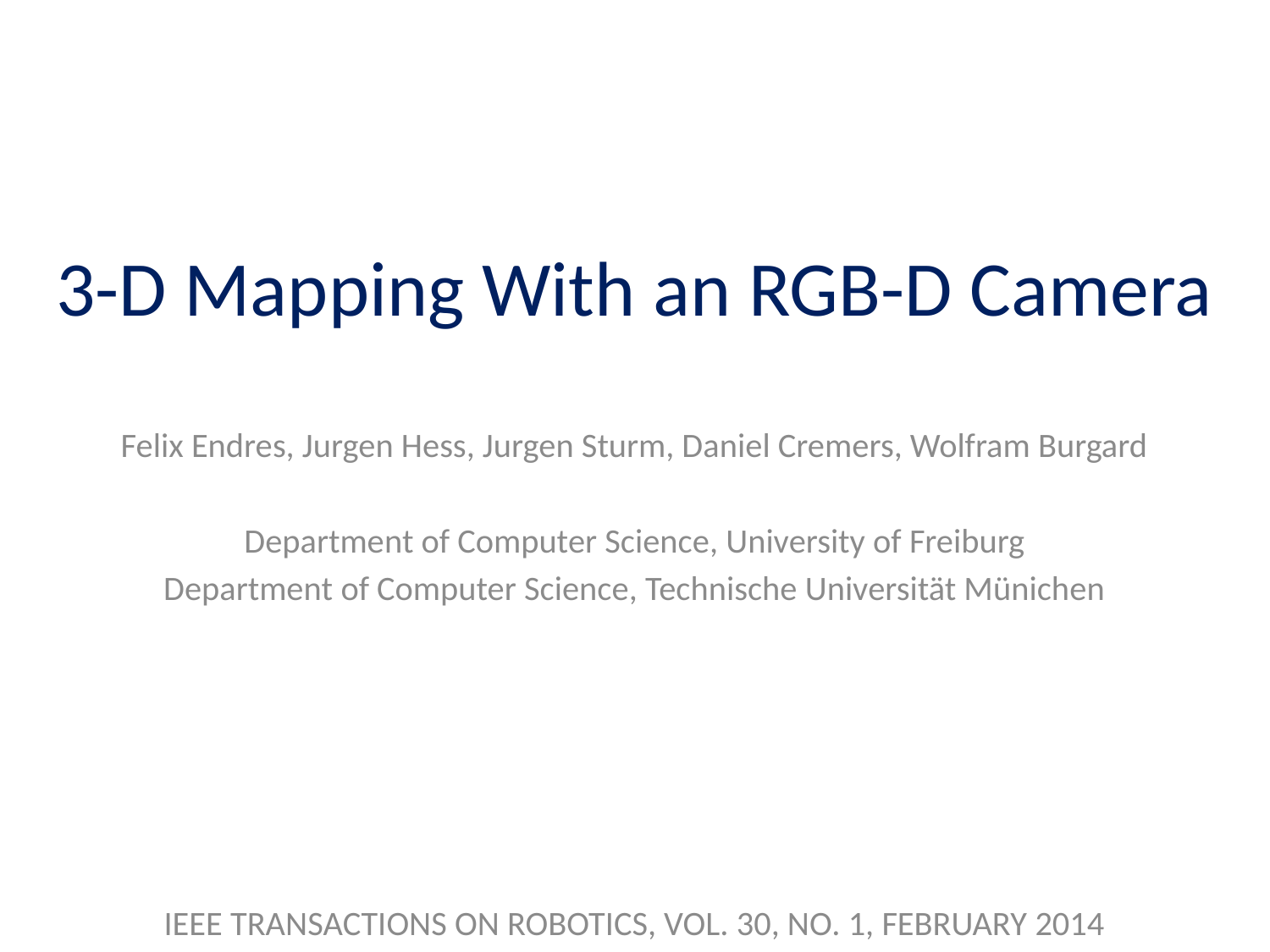

# 3-D Mapping With an RGB-D Camera
Felix Endres, Jurgen Hess, Jurgen Sturm, Daniel Cremers, Wolfram Burgard

Department of Computer Science, University of Freiburg
Department of Computer Science, Technische Universität Münichen

IEEE TRANSACTIONS ON ROBOTICS, VOL. 30, NO. 1, FEBRUARY 2014